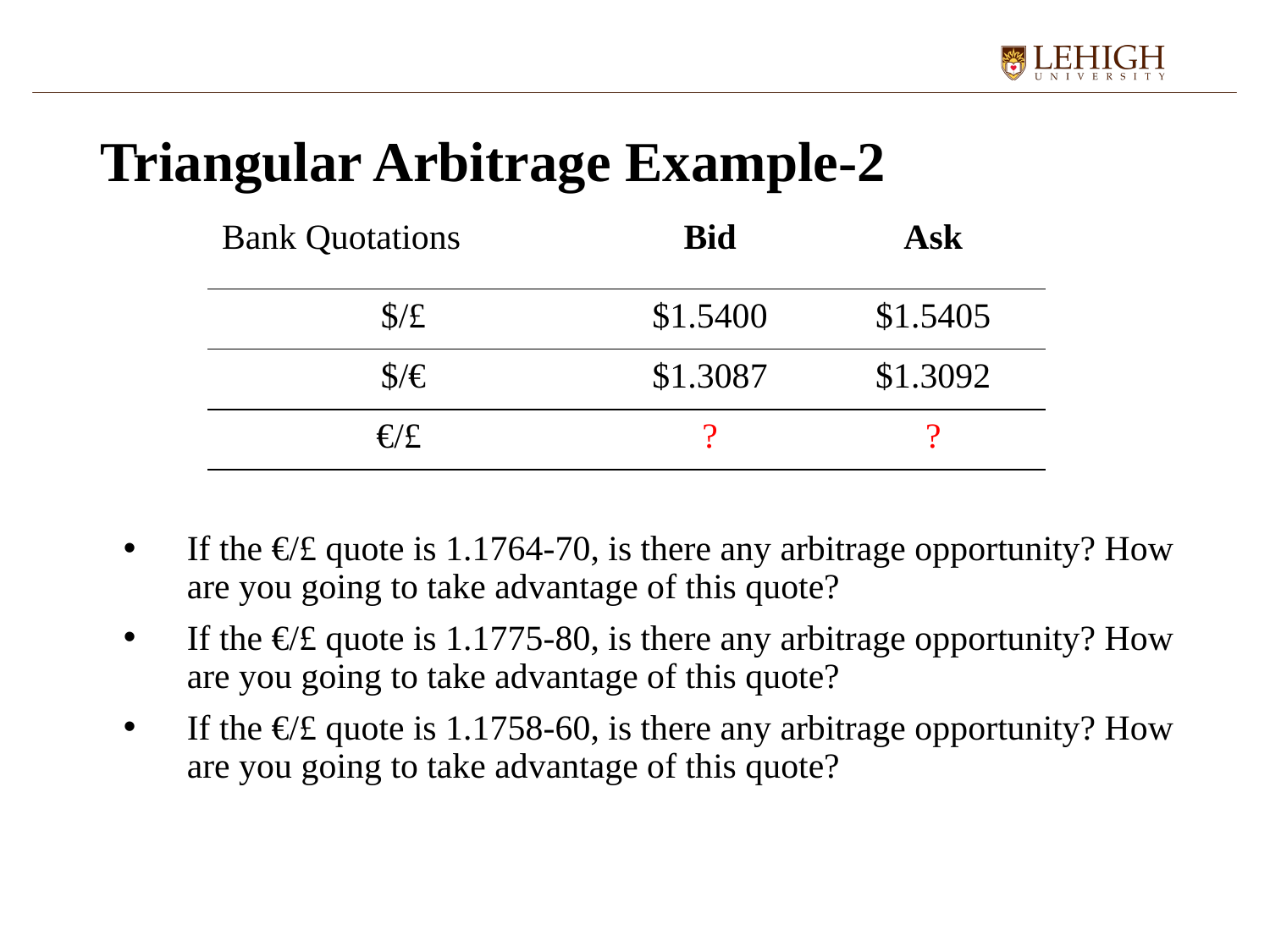

# Triangular Arbitrage Example-2
| Bank Quotations | Bid | Ask |
| --- | --- | --- |
| $/£ | $1.5400 | $1.5405 |
| $/€ | $1.3087 | $1.3092 |
| €/£ | ? | ? |
If the €/£ quote is 1.1764-70, is there any arbitrage opportunity? How are you going to take advantage of this quote?
If the €/£ quote is 1.1775-80, is there any arbitrage opportunity? How are you going to take advantage of this quote?
If the €/£ quote is 1.1758-60, is there any arbitrage opportunity? How are you going to take advantage of this quote?